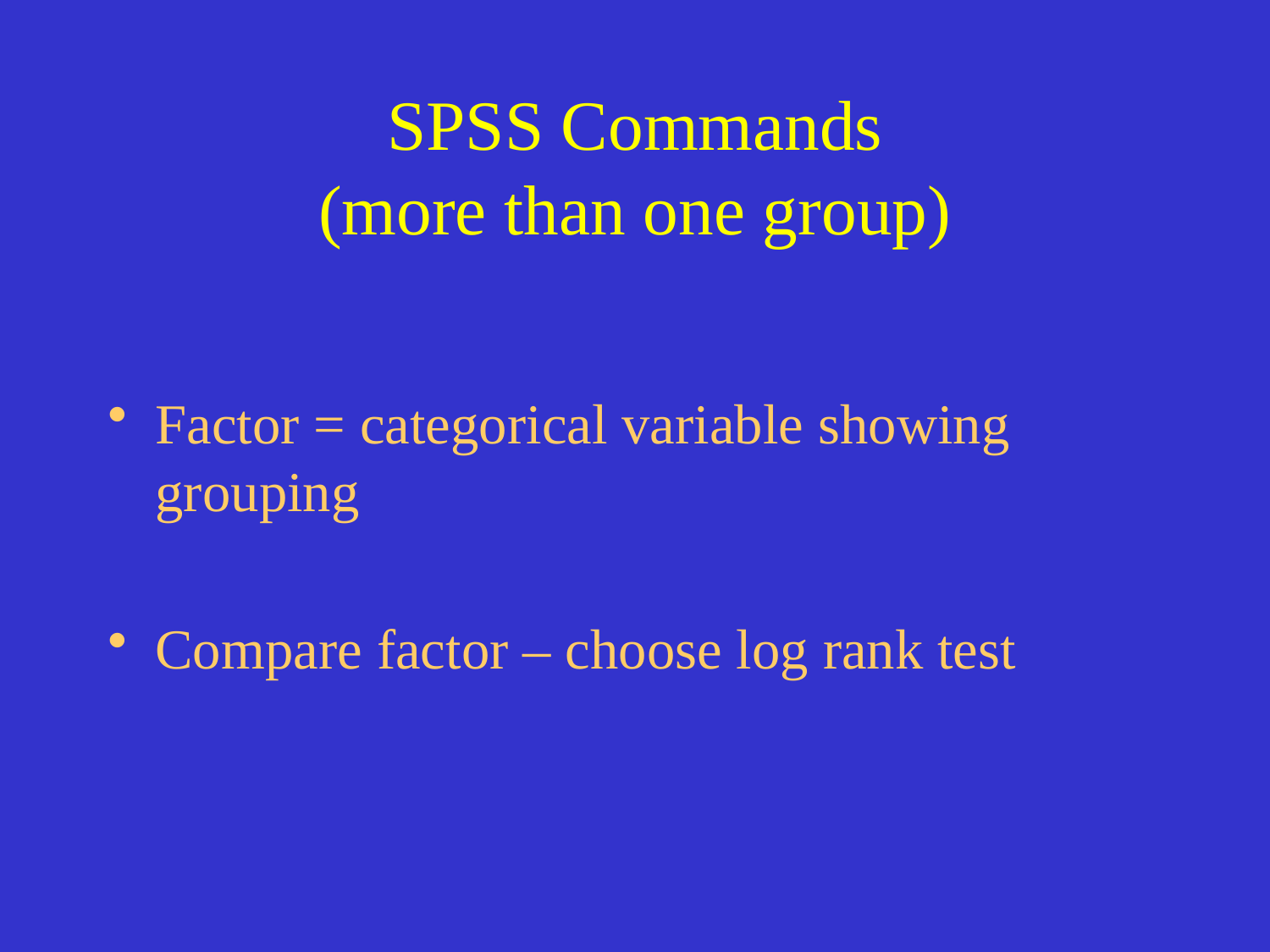

# SPSS Commands (more than one group)
Factor = categorical variable showing grouping

Compare factor – choose log rank test